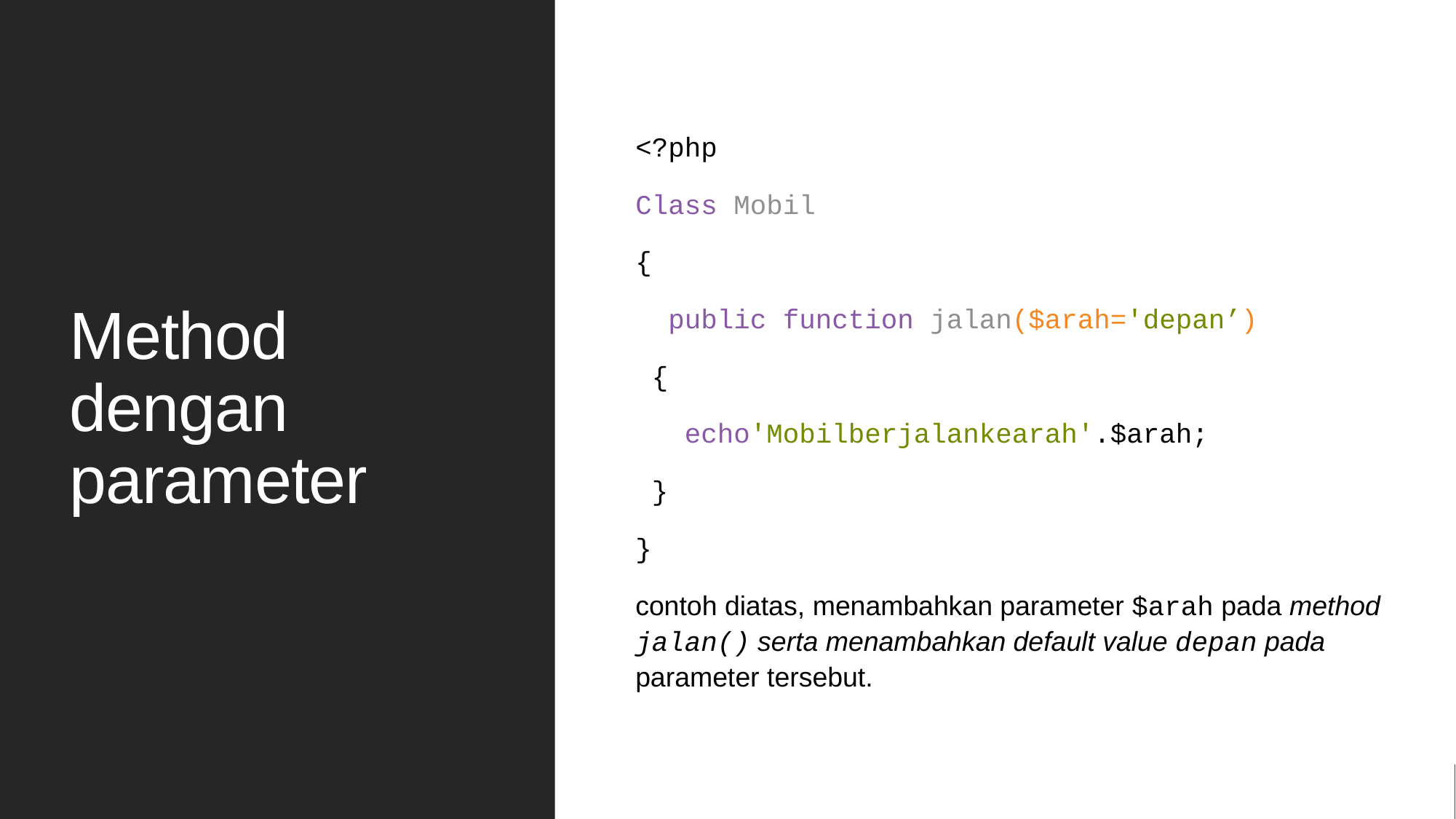

# Method dengan parameter
<?php
Class Mobil
{
  public function jalan($arah='depan’)
 {
   echo'Mobilberjalankearah'.$arah;
 }
}
contoh diatas, menambahkan parameter $arah pada method jalan() serta menambahkan default value depan pada parameter tersebut.